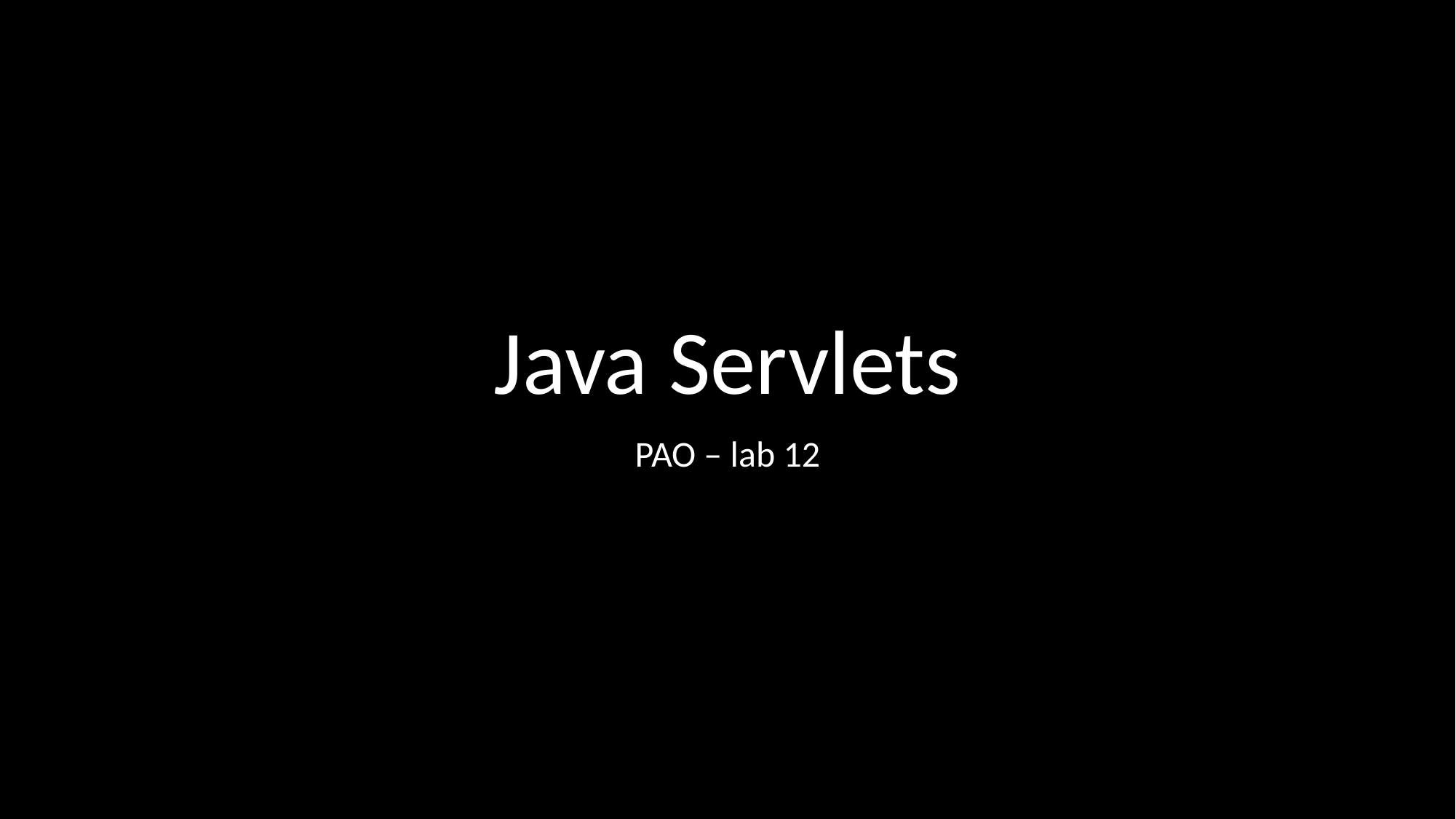

# Java Servlets
PAO – lab 12